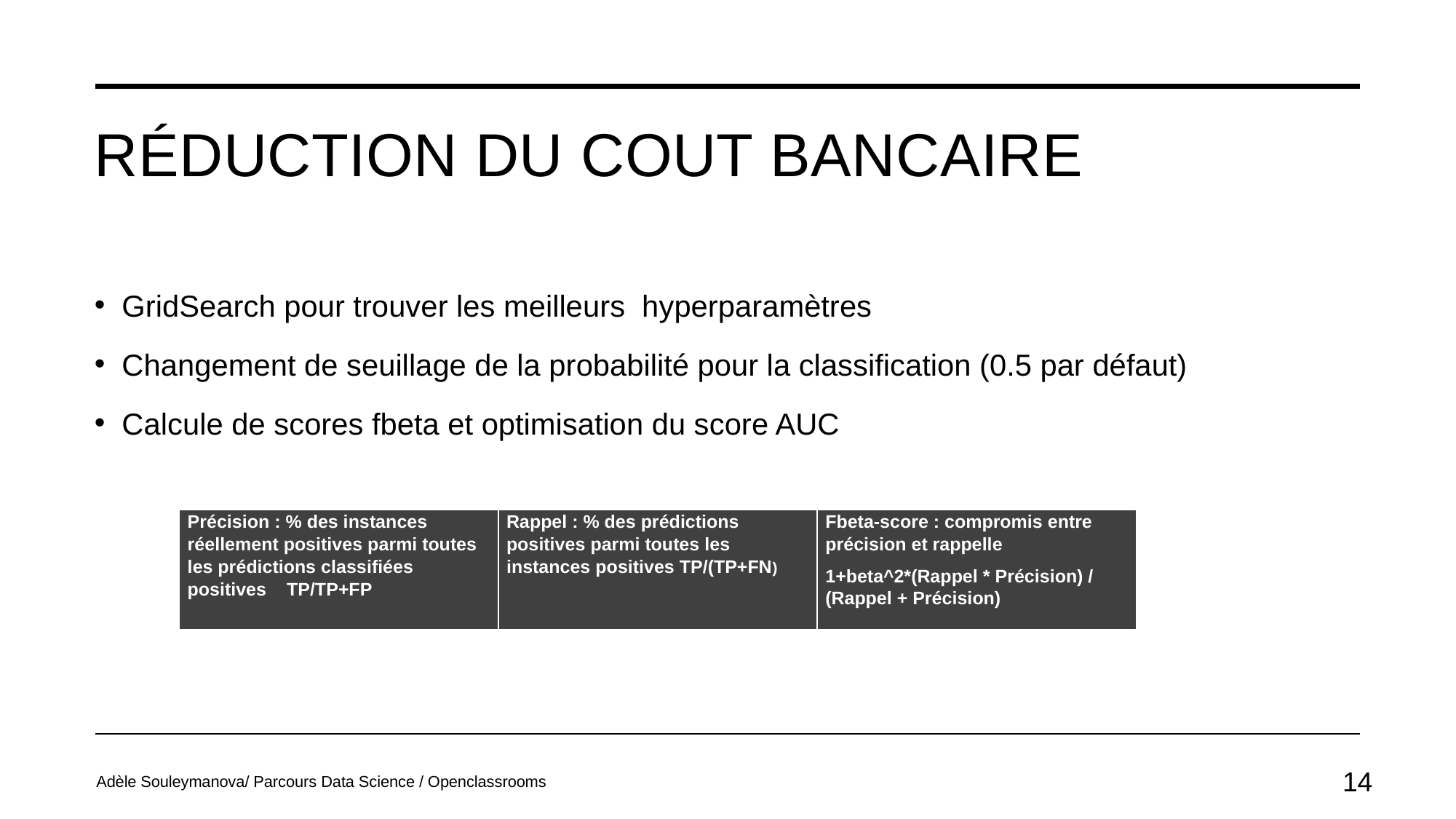

# Réduction du cout bancaire
GridSearch pour trouver les meilleurs  hyperparamètres
Changement de seuillage de la probabilité pour la classification (0.5 par défaut)
Calcule de scores fbeta et optimisation du score AUC
| Précision : % des instances réellement positives parmi toutes les prédictions classifiées positives TP/TP+FP | Rappel : % des prédictions positives parmi toutes les instances positives TP/(TP+FN) | Fbeta-score : compromis entre précision et rappelle 1+beta^2\*(Rappel \* Précision) / (Rappel + Précision) |
| --- | --- | --- |
Adèle Souleymanova/ Parcours Data Science / Openclassrooms
14